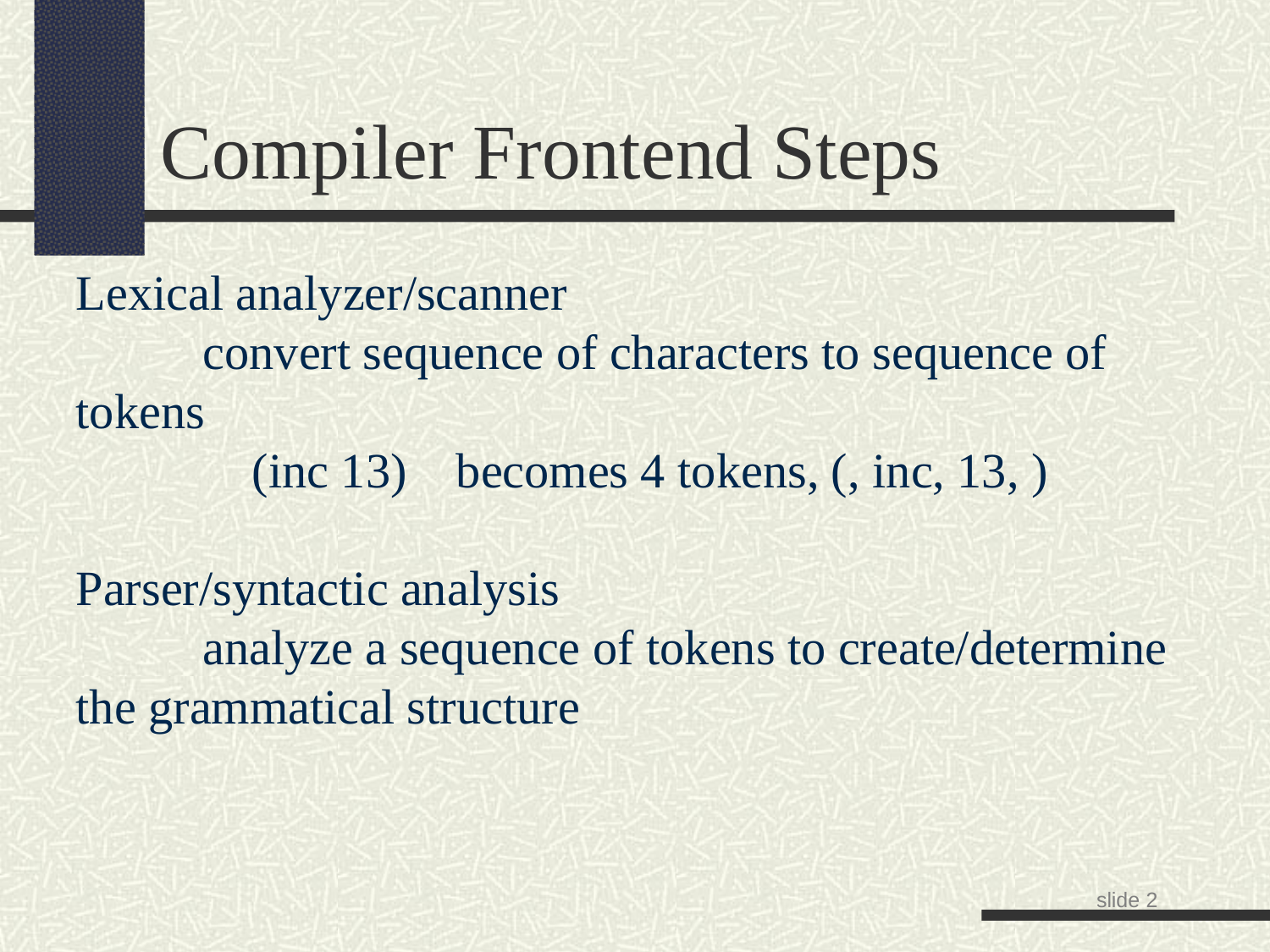

Compiler Frontend Steps
Lexical analyzer/scanner
	convert sequence of characters to sequence of tokens
	    (inc 13)    becomes 4 tokens, (, inc, 13, )

Parser/syntactic analysis
	analyze a sequence of tokens to create/determine the grammatical structure
slide 2